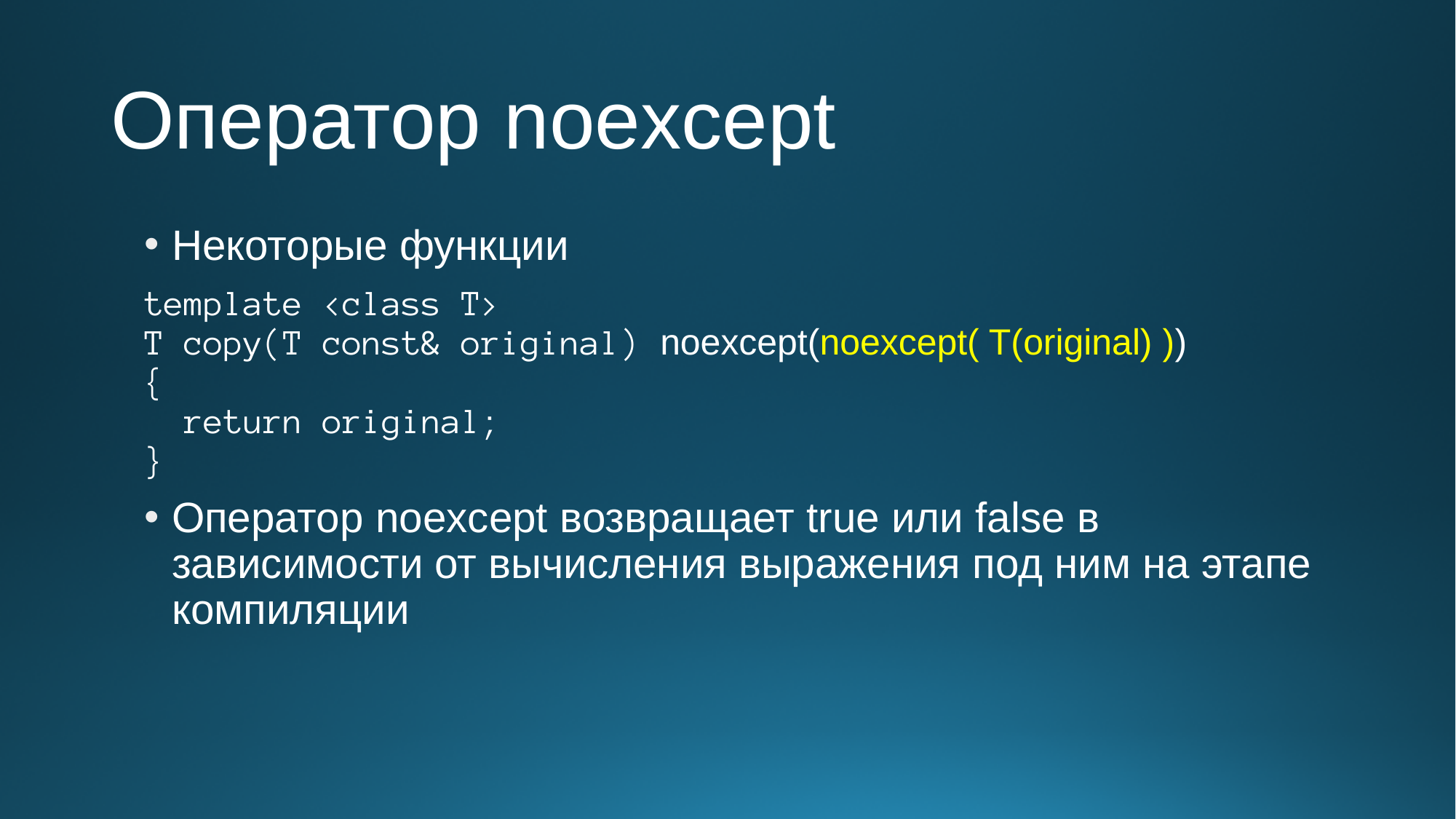

# Оператор noexcept
Некоторые функции
template <class T>
T copy(T const& original) noexcept(noexcept( T(original) ))
{
  return original;
}
Оператор noexcept возвращает true или false в зависимости от вычисления выражения под ним на этапе компиляции